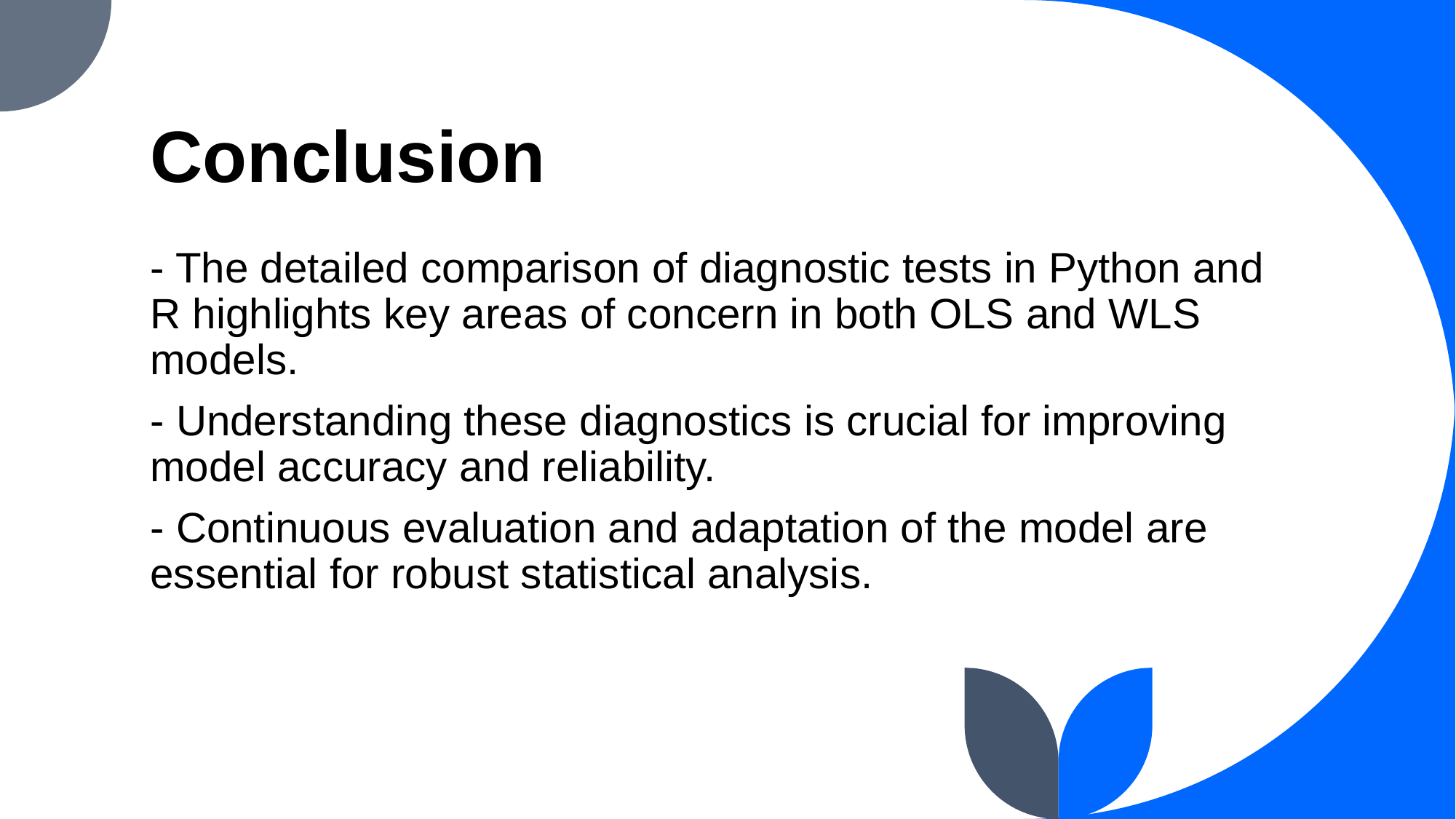

# Conclusion
- The detailed comparison of diagnostic tests in Python and R highlights key areas of concern in both OLS and WLS models.
- Understanding these diagnostics is crucial for improving model accuracy and reliability.
- Continuous evaluation and adaptation of the model are essential for robust statistical analysis.